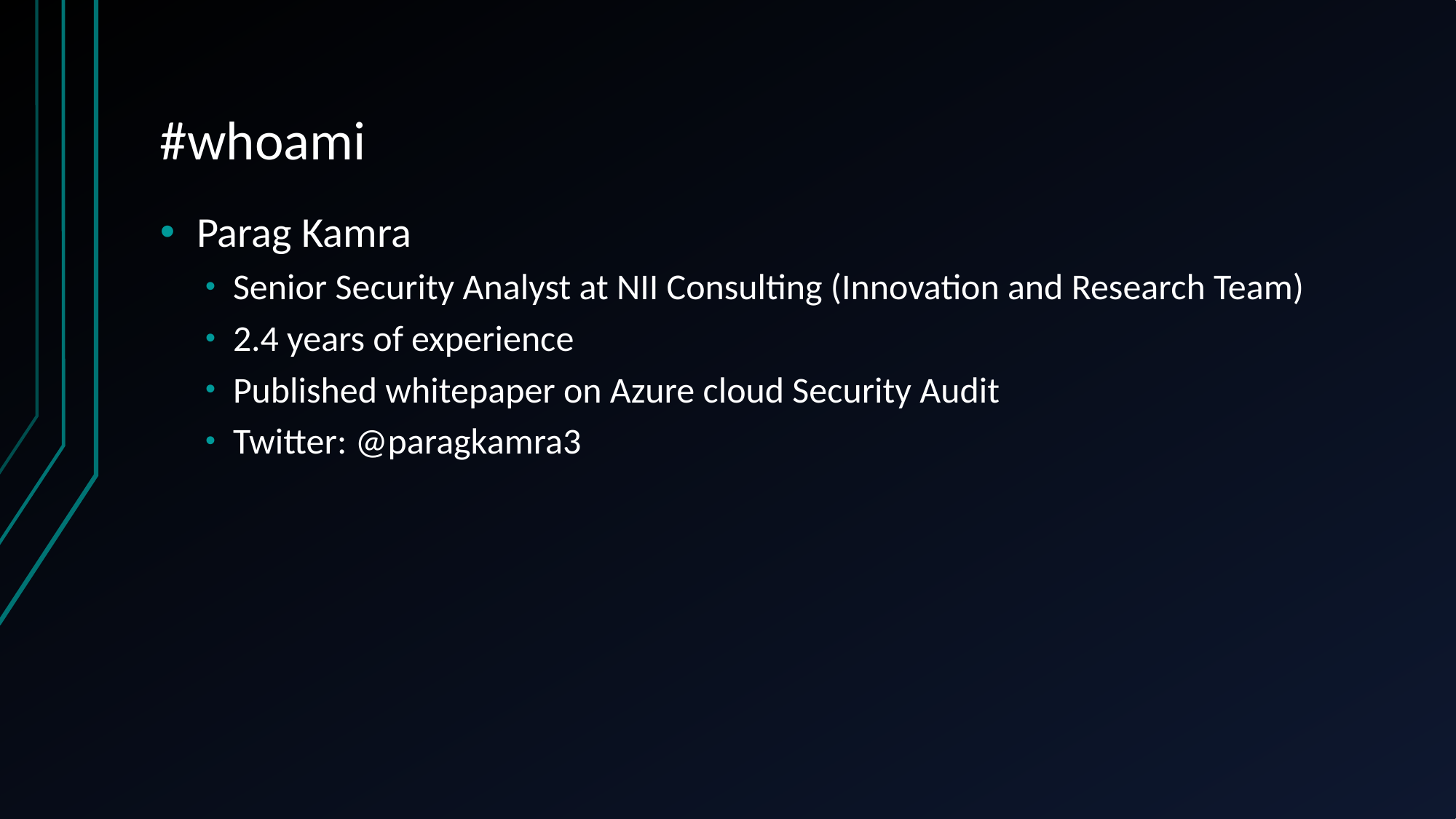

# #whoami
Parag Kamra
Senior Security Analyst at NII Consulting (Innovation and Research Team)
2.4 years of experience
Published whitepaper on Azure cloud Security Audit
Twitter: @paragkamra3